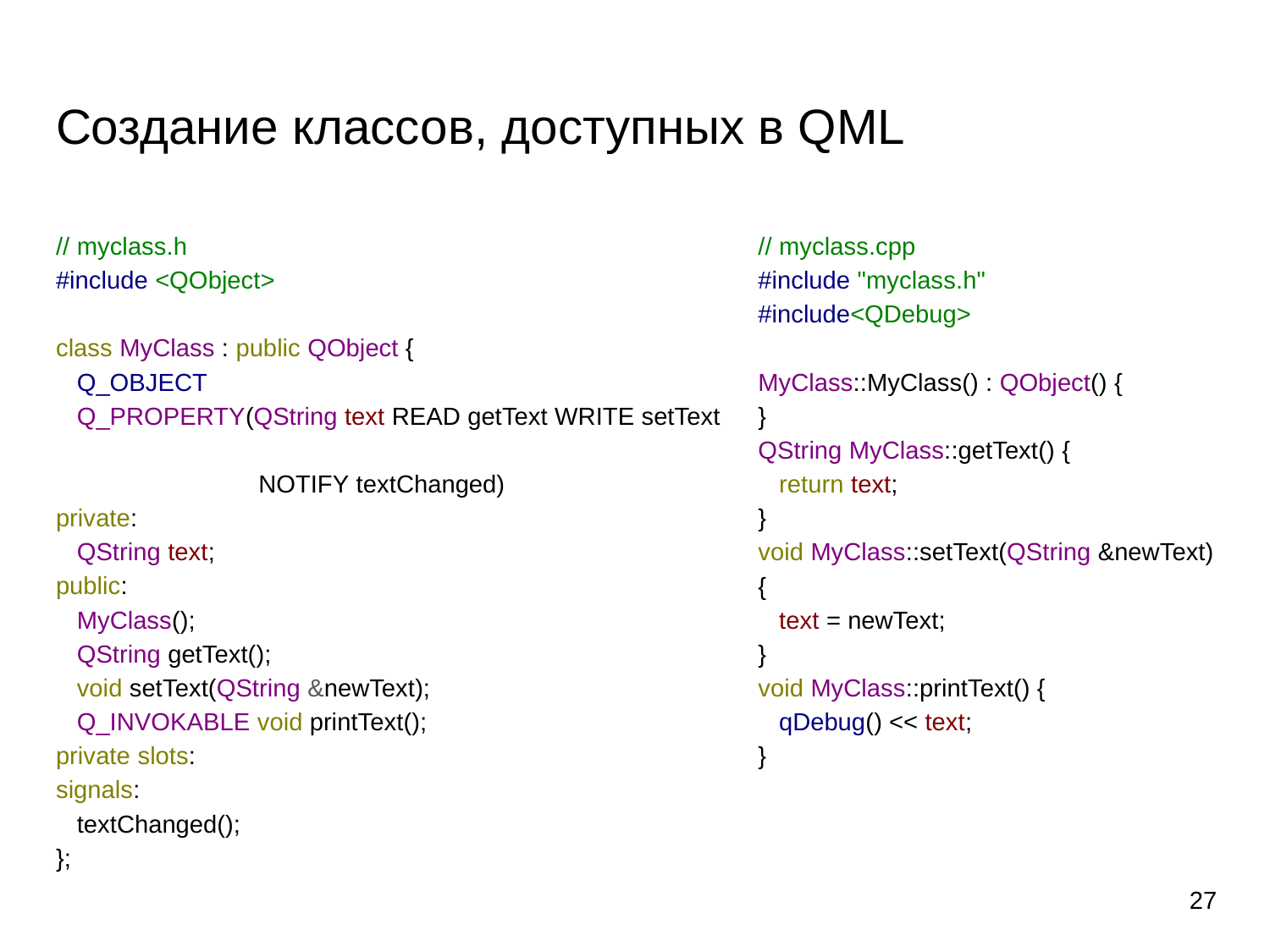

# Создание классов, доступных в QML
// myclass.h
#include <QObject>

class MyClass : public QObject {
   Q_OBJECT
   Q_PROPERTY(QString text READ getText WRITE setText
                             NOTIFY textChanged)
private:
   QString text;
public:
   MyClass();
   QString getText();
   void setText(QString &newText);
   Q_INVOKABLE void printText();
private slots:
signals:
   textChanged();
};
// myclass.cpp
#include "myclass.h"
#include<QDebug>

MyClass::MyClass() : QObject() {
}
QString MyClass::getText() {
   return text;
}
void MyClass::setText(QString &newText) {
   text = newText;
}
void MyClass::printText() {
   qDebug() << text;
}
27